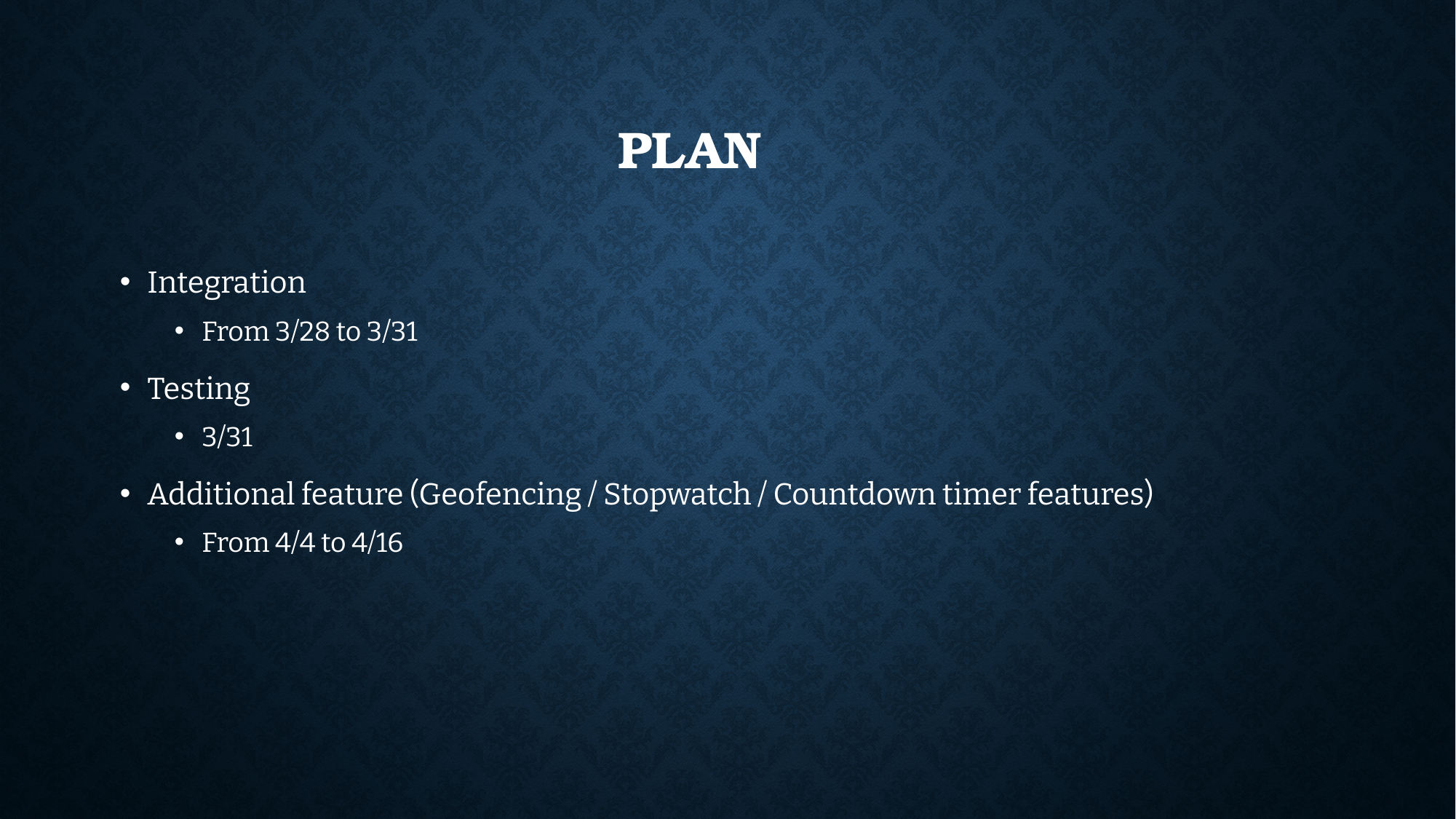

# Plan
Integration
From 3/28 to 3/31
Testing
3/31
Additional feature (Geofencing / Stopwatch / Countdown timer features)
From 4/4 to 4/16